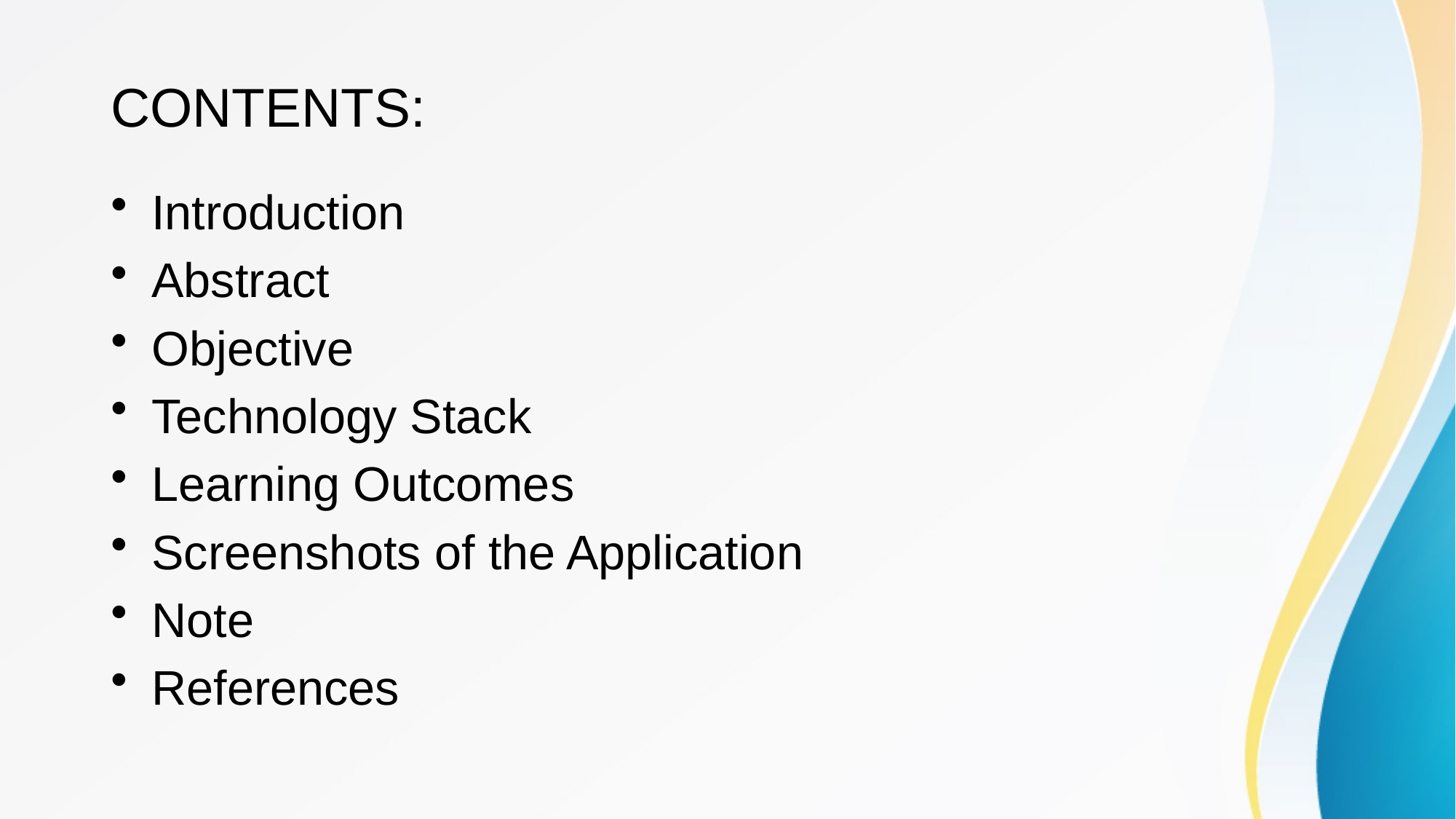

# CONTENTS:
Introduction
Abstract
Objective
Technology Stack
Learning Outcomes
Screenshots of the Application
Note
References